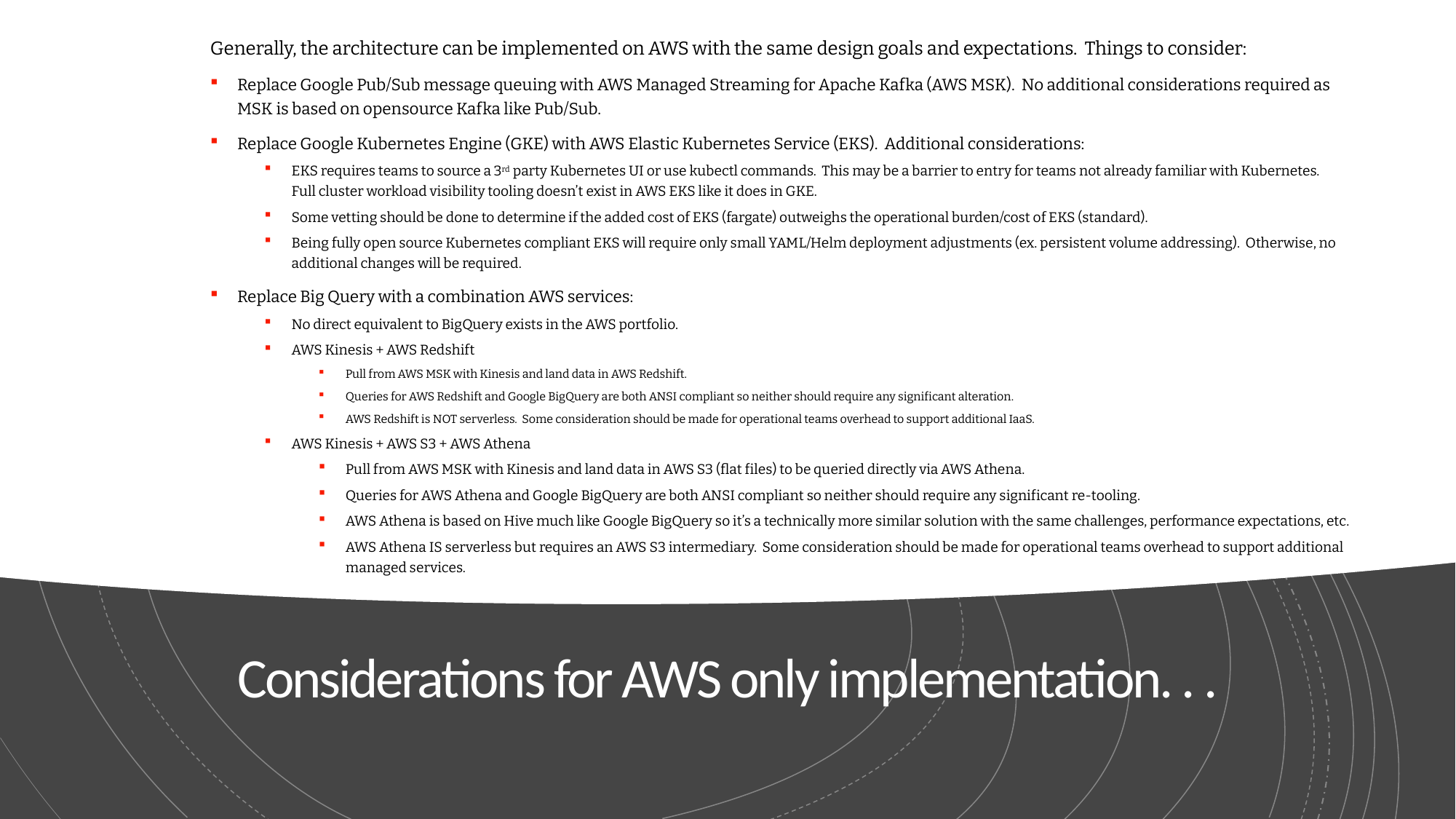

Generally, the architecture can be implemented on AWS with the same design goals and expectations.  Things to consider:
Replace Google Pub/Sub message queuing with AWS Managed Streaming for Apache Kafka (AWS MSK).  No additional considerations required as MSK is based on opensource Kafka like Pub/Sub.
Replace Google Kubernetes Engine (GKE) with AWS Elastic Kubernetes Service (EKS).  Additional considerations:
EKS requires teams to source a 3rd party Kubernetes UI or use kubectl commands.  This may be a barrier to entry for teams not already familiar with Kubernetes.  Full cluster workload visibility tooling doesn’t exist in AWS EKS like it does in GKE.
Some vetting should be done to determine if the added cost of EKS (fargate) outweighs the operational burden/cost of EKS (standard).
Being fully open source Kubernetes compliant EKS will require only small YAML/Helm deployment adjustments (ex. persistent volume addressing).  Otherwise, no additional changes will be required.
Replace Big Query with a combination AWS services:
No direct equivalent to BigQuery exists in the AWS portfolio.
AWS Kinesis + AWS Redshift
Pull from AWS MSK with Kinesis and land data in AWS Redshift.
Queries for AWS Redshift and Google BigQuery are both ANSI compliant so neither should require any significant alteration.
AWS Redshift is NOT serverless.  Some consideration should be made for operational teams overhead to support additional IaaS.
AWS Kinesis + AWS S3 + AWS Athena
Pull from AWS MSK with Kinesis and land data in AWS S3 (flat files) to be queried directly via AWS Athena.
Queries for AWS Athena and Google BigQuery are both ANSI compliant so neither should require any significant re-tooling.
AWS Athena is based on Hive much like Google BigQuery so it’s a technically more similar solution with the same challenges, performance expectations, etc.
AWS Athena IS serverless but requires an AWS S3 intermediary.  Some consideration should be made for operational teams overhead to support additional managed services.

# Considerations for AWS only implementation. . .